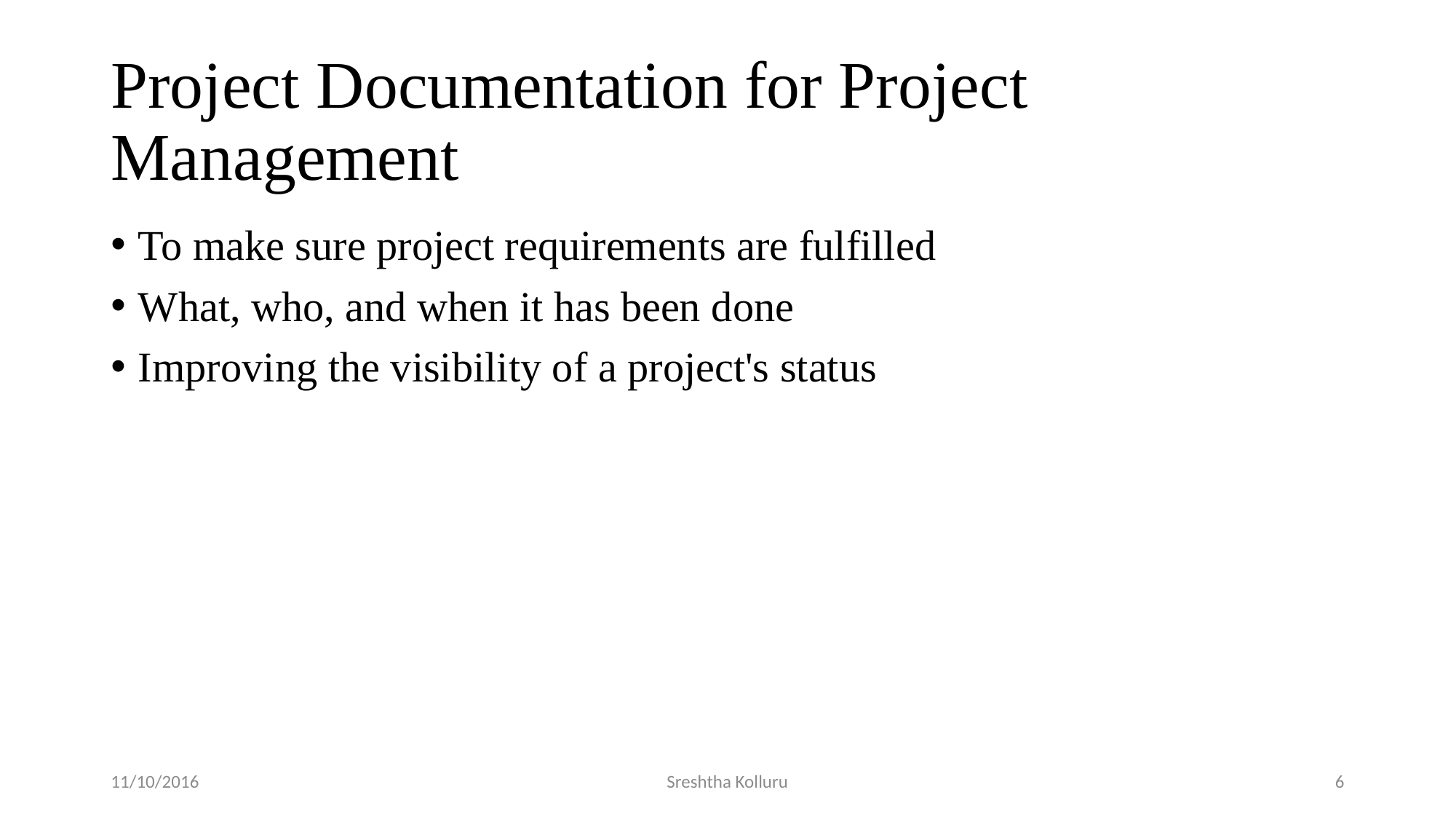

# Project Documentation for Project Management
To make sure project requirements are fulfilled
What, who, and when it has been done
Improving the visibility of a project's status
11/10/2016
Sreshtha Kolluru
6